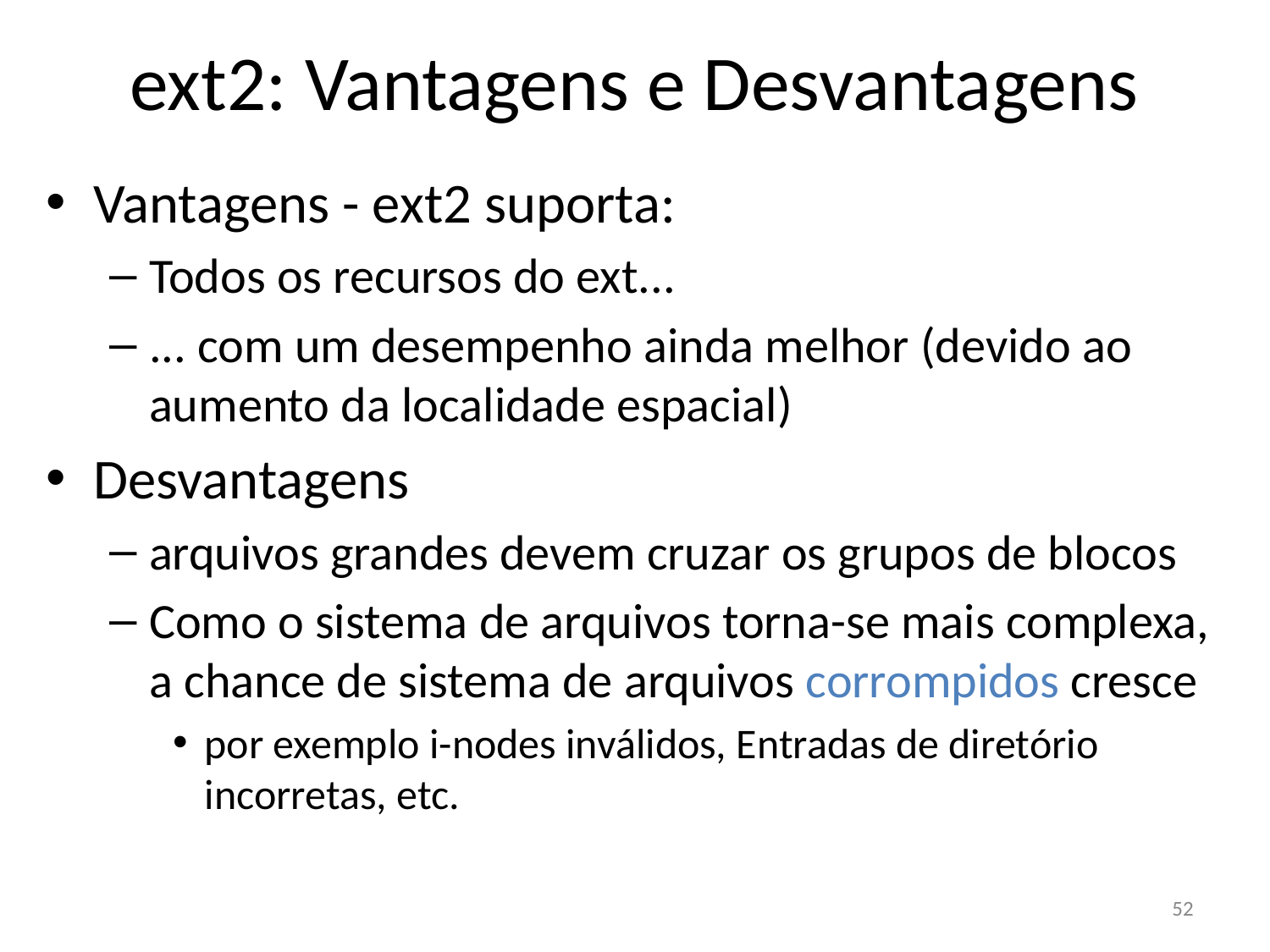

ext2: Vantagens e Desvantagens
Vantagens - ext2 suporta:
Todos os recursos do ext...
... com um desempenho ainda melhor (devido ao aumento da localidade espacial)
Desvantagens
arquivos grandes devem cruzar os grupos de blocos
Como o sistema de arquivos torna-se mais complexa, a chance de sistema de arquivos corrompidos cresce
por exemplo i-nodes inválidos, Entradas de diretório incorretas, etc.
52